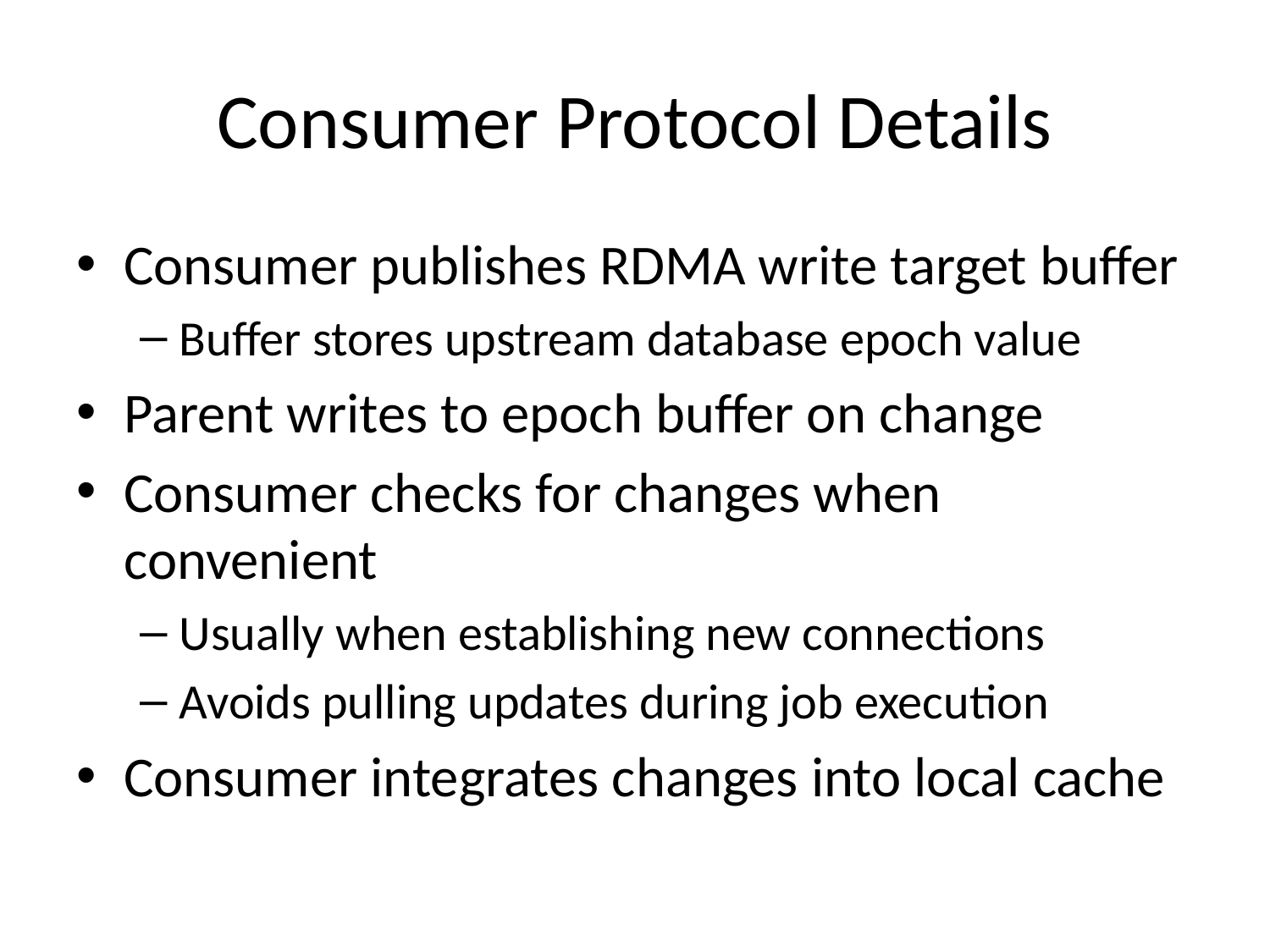

# Consumer Protocol Details
Consumer publishes RDMA write target buffer
Buffer stores upstream database epoch value
Parent writes to epoch buffer on change
Consumer checks for changes when convenient
Usually when establishing new connections
Avoids pulling updates during job execution
Consumer integrates changes into local cache